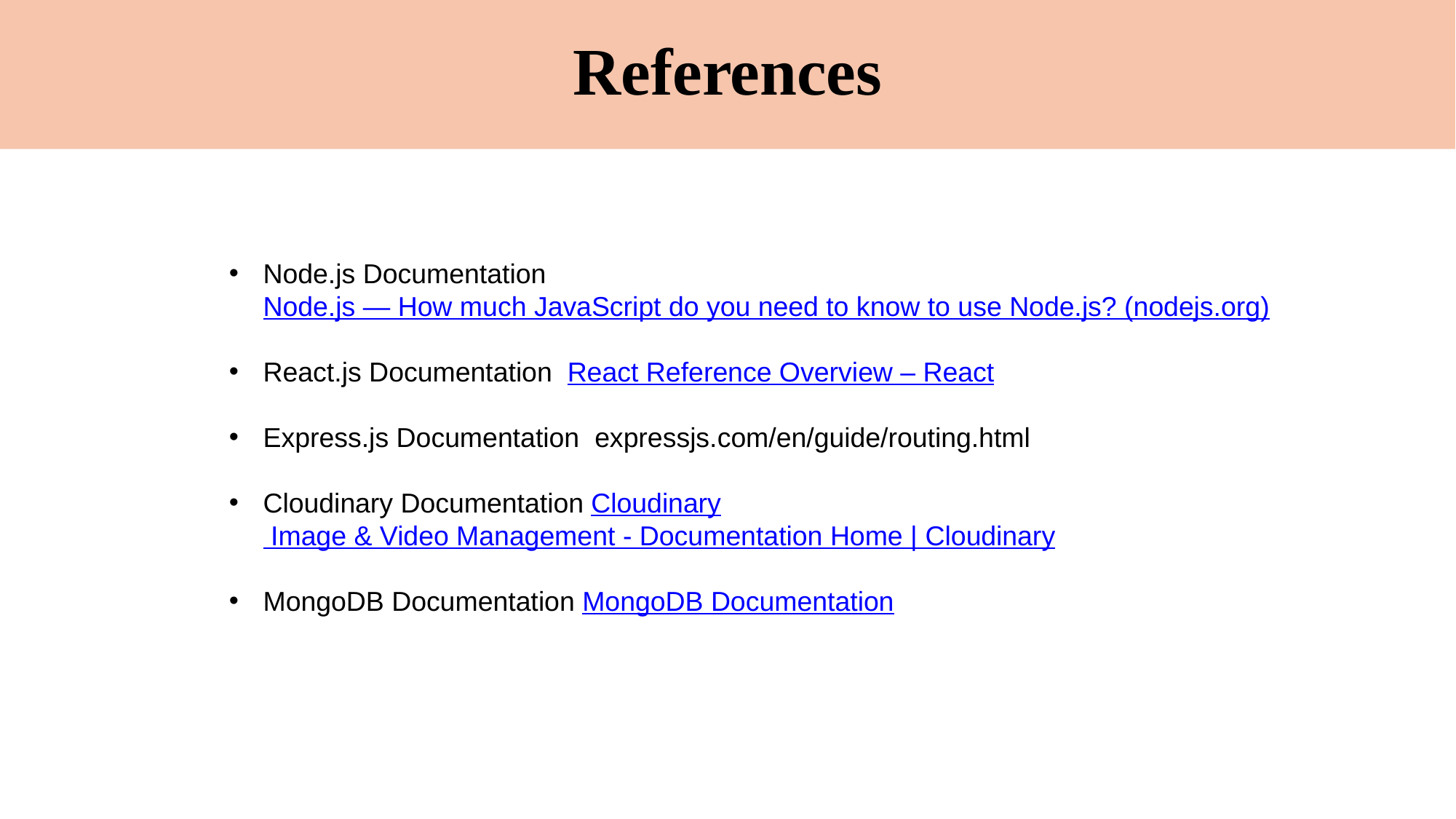

# References

Node.js Documentation Node.js — How much JavaScript do you need to know to use Node.js? (nodejs.org)

React.js Documentation  React Reference Overview – React

Express.js Documentation  expressjs.com/en/guide/routing.html

Cloudinary Documentation Cloudinary Image & Video Management - Documentation Home | Cloudinary

MongoDB Documentation MongoDB Documentation